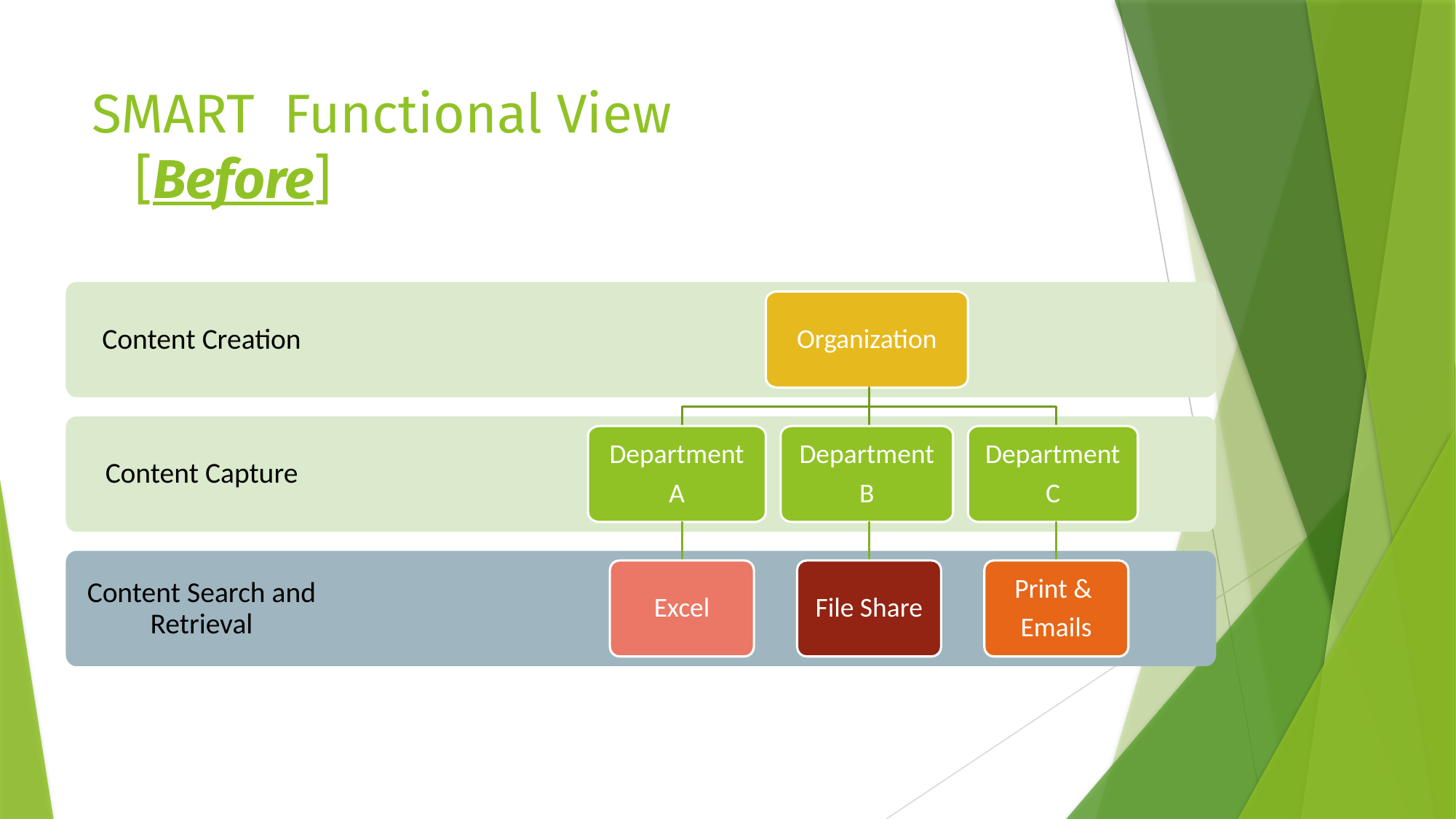

# SMART  Functional View [Before]
Content Creation
Organization

Content Capture
Department
A
Department
B
Department
C

Content Search and Retrieval
Excel
File Share
Print &
Emails